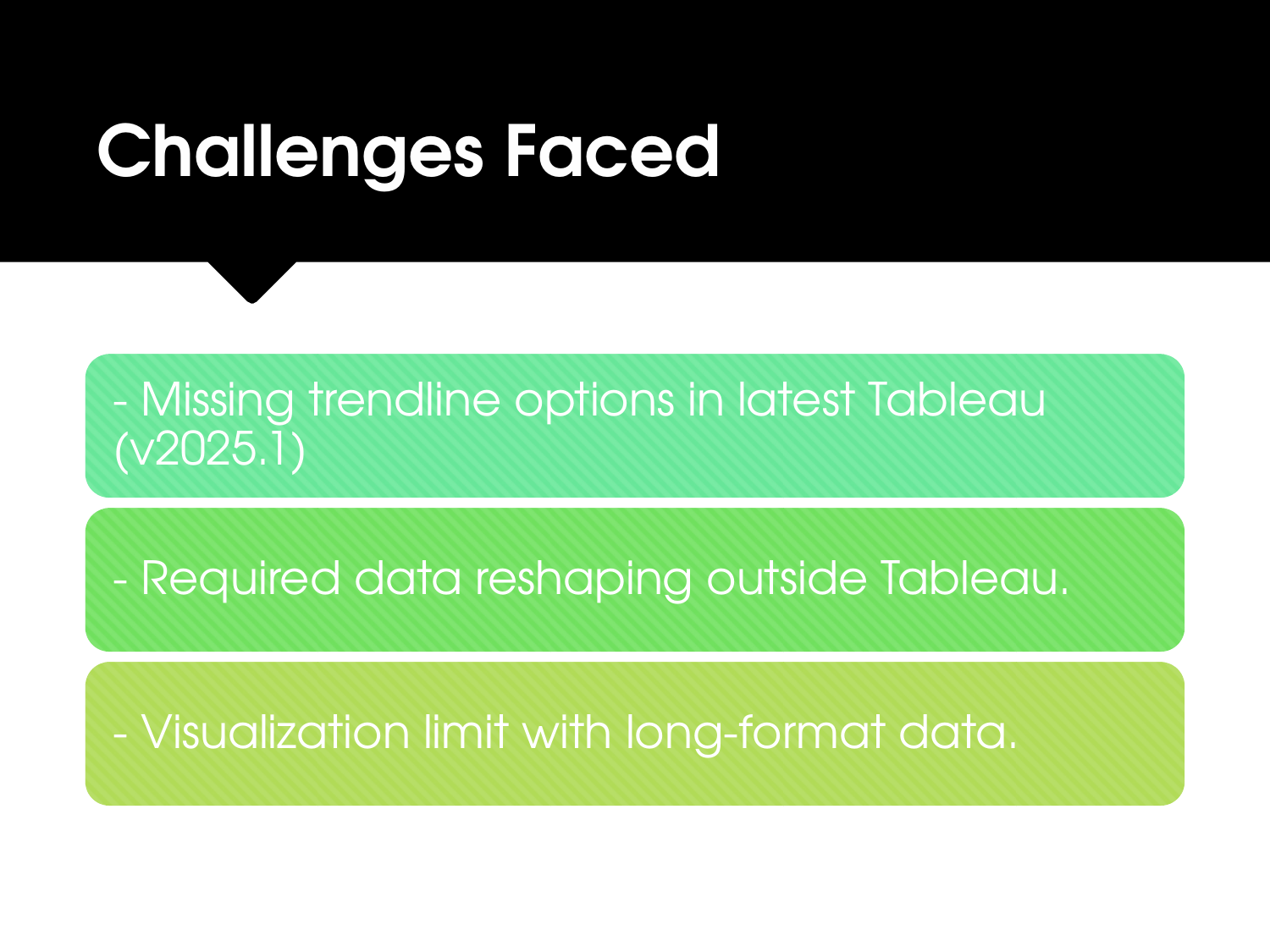

# Challenges Faced
- Missing trendline options in latest Tableau (v2025.1)
- Required data reshaping outside Tableau.
- Visualization limit with long-format data.